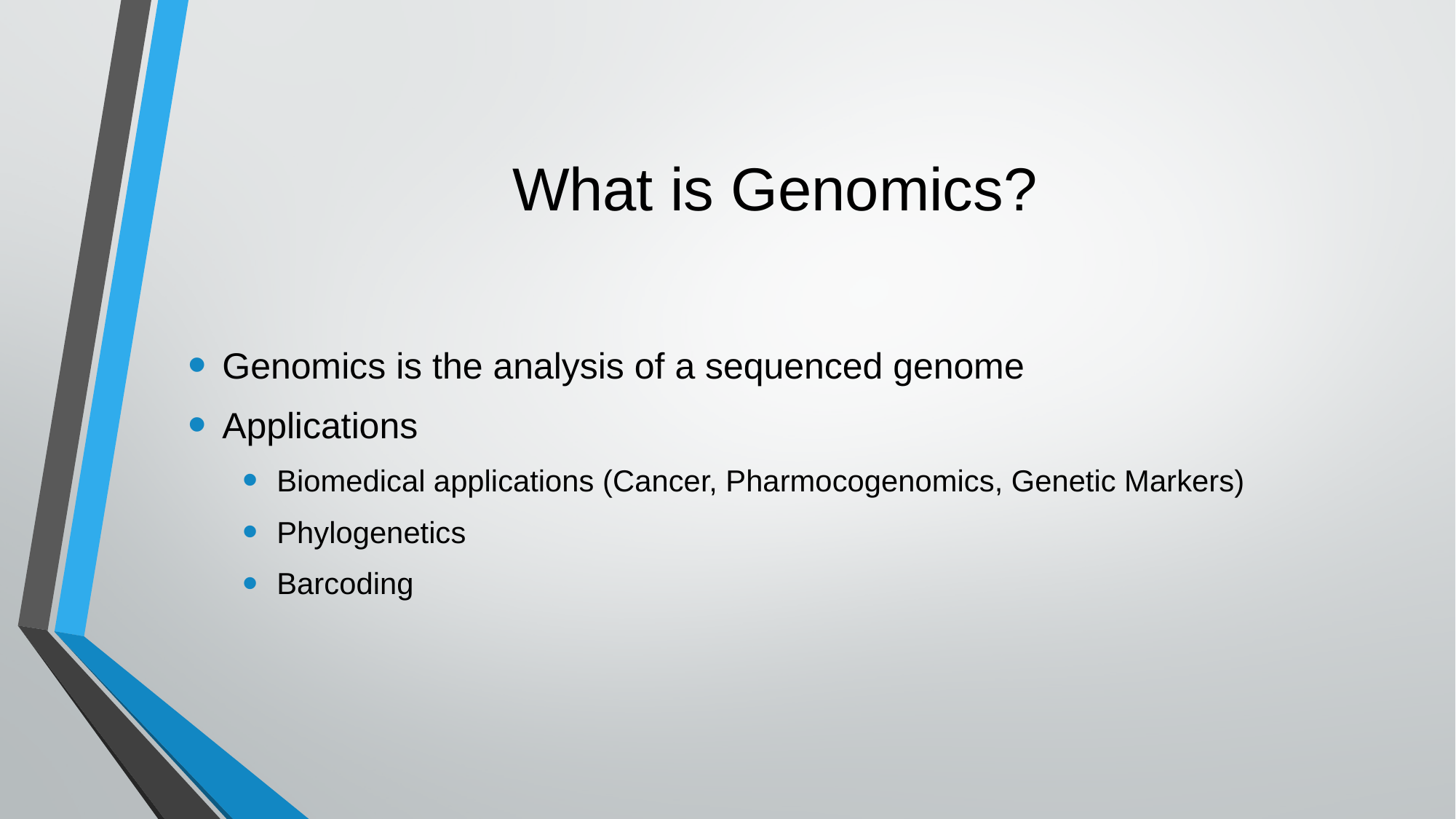

# What is Genomics?
Genomics is the analysis of a sequenced genome
Applications
Biomedical applications (Cancer, Pharmocogenomics, Genetic Markers)
Phylogenetics
Barcoding